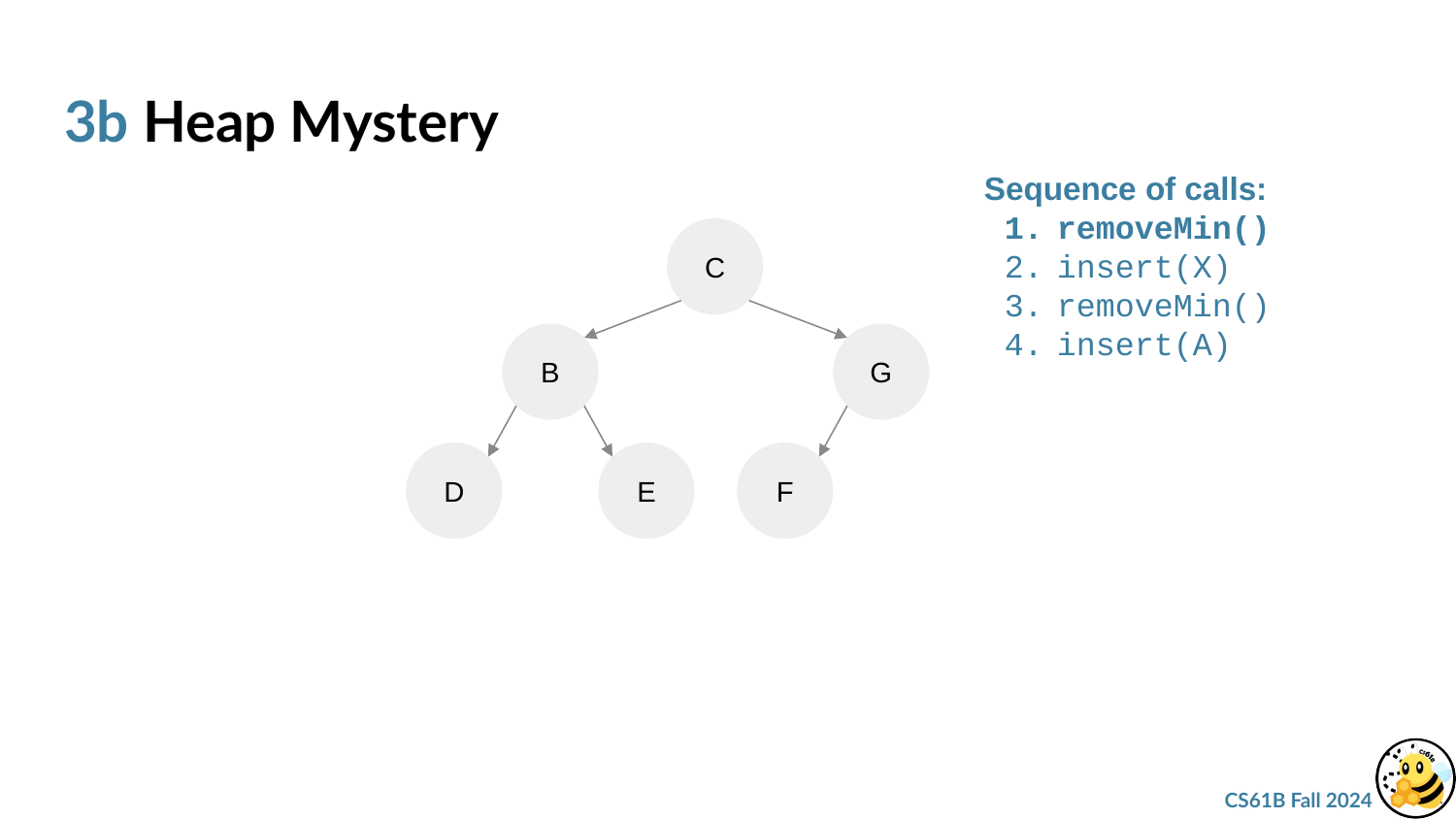

# 3b Heap Mystery

Sequence of calls:
removeMin()
insert(X)
removeMin()
insert(A)
C
B
G
D
E
F